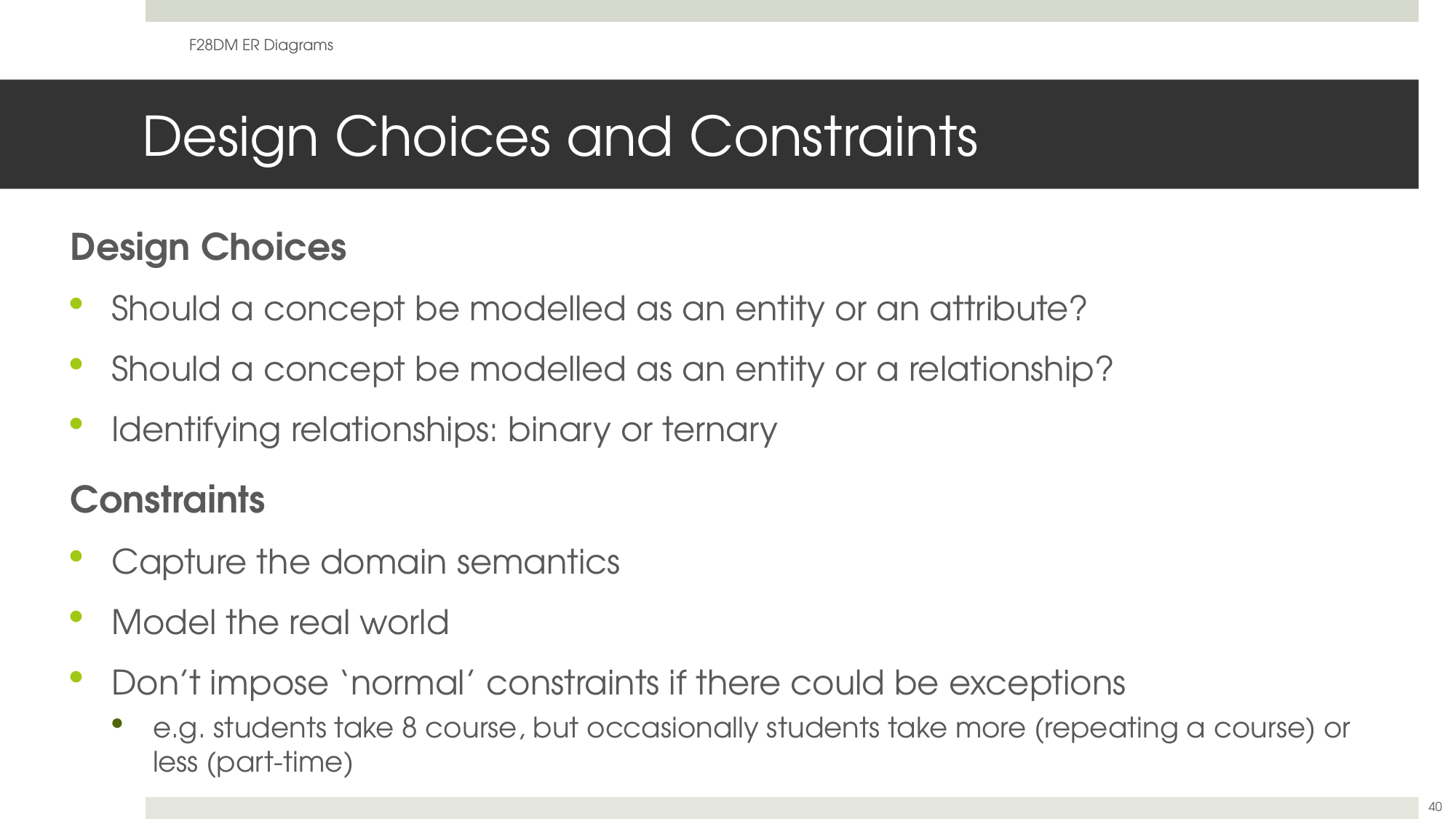

F28DM ER Diagrams

# Design Choices and Constraints
Design Choices
Should a concept be modelled as an entity or an attribute?
Should a concept be modelled as an entity or a relationship?
Identifying relationships: binary or ternary
Constraints
Capture the domain semantics
Model the real world
Don’t impose ‘normal’ constraints if there could be exceptions
e.g. students take 8 course, but occasionally students take more (repeating a course) or less (part-time)
40